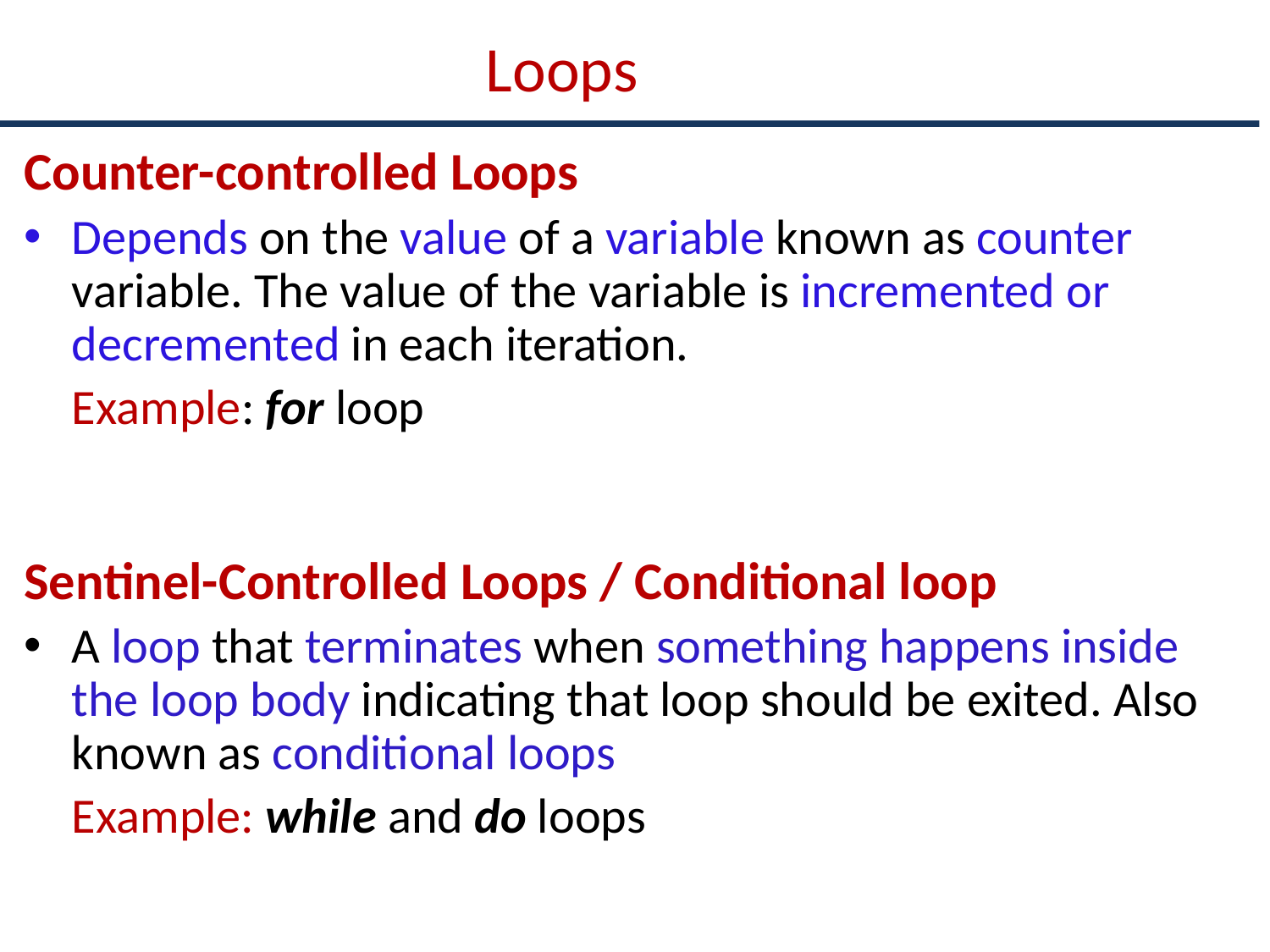

Loops

Counter-controlled Loops
Depends on the value of a variable known as counter variable. The value of the variable is incremented or decremented in each iteration.
	Example: for loop

Sentinel-Controlled Loops / Conditional loop
A loop that terminates when something happens inside the loop body indicating that loop should be exited. Also known as conditional loops
	Example: while and do loops